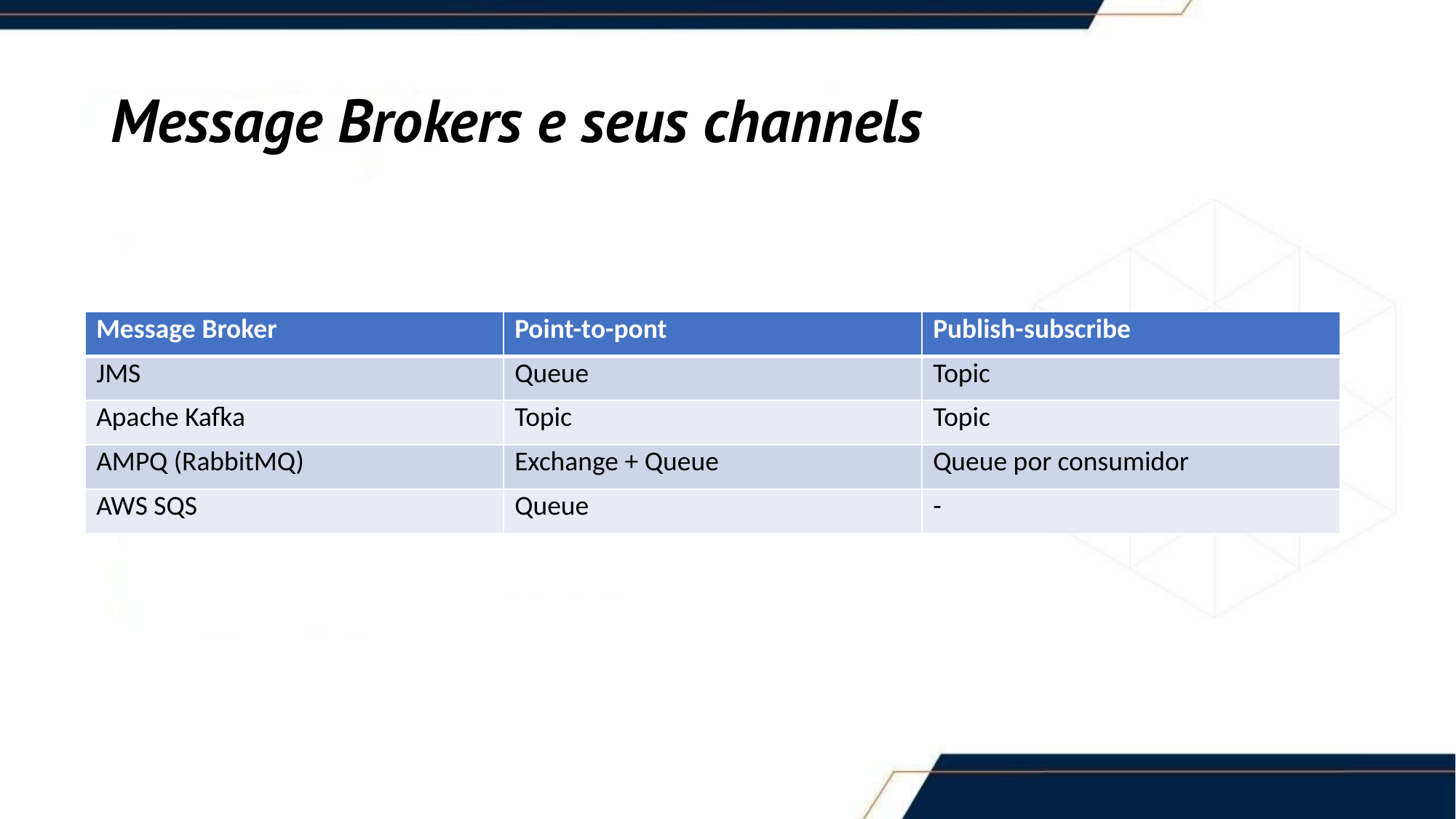

# Message Brokers e seus channels
| Message Broker | Point-to-pont | Publish-subscribe |
| --- | --- | --- |
| JMS | Queue | Topic |
| Apache Kafka | Topic | Topic |
| AMPQ (RabbitMQ) | Exchange + Queue | Queue por consumidor |
| AWS SQS | Queue | - |